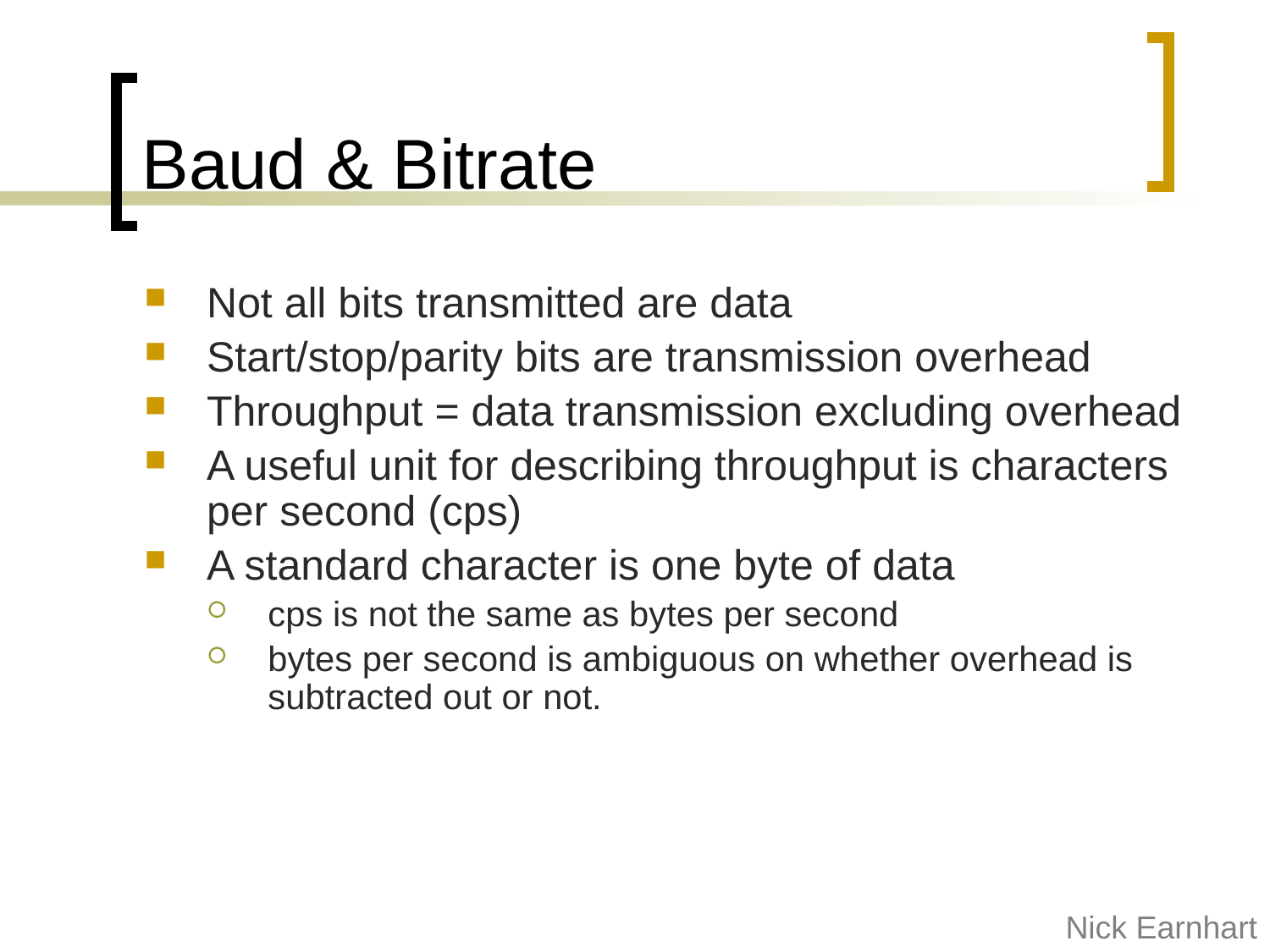

# Baud & Bitrate
Not all bits transmitted are data
Start/stop/parity bits are transmission overhead
Throughput = data transmission excluding overhead
A useful unit for describing throughput is characters per second (cps)
A standard character is one byte of data
cps is not the same as bytes per second
bytes per second is ambiguous on whether overhead is subtracted out or not.
Nick Earnhart